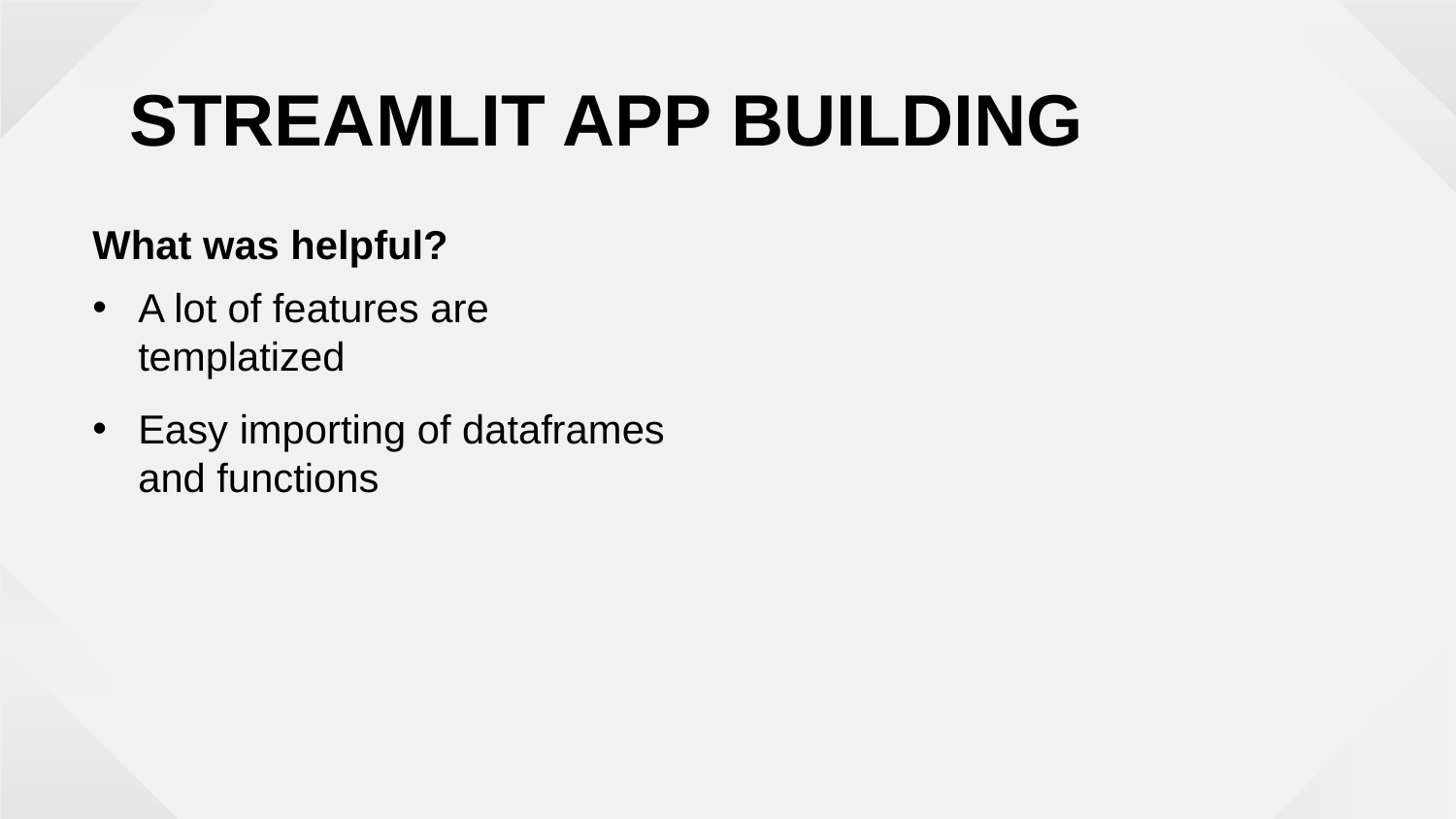

STREAMLIT APP BUILDING
What was helpful?
A lot of features are templatized
Easy importing of dataframes and functions